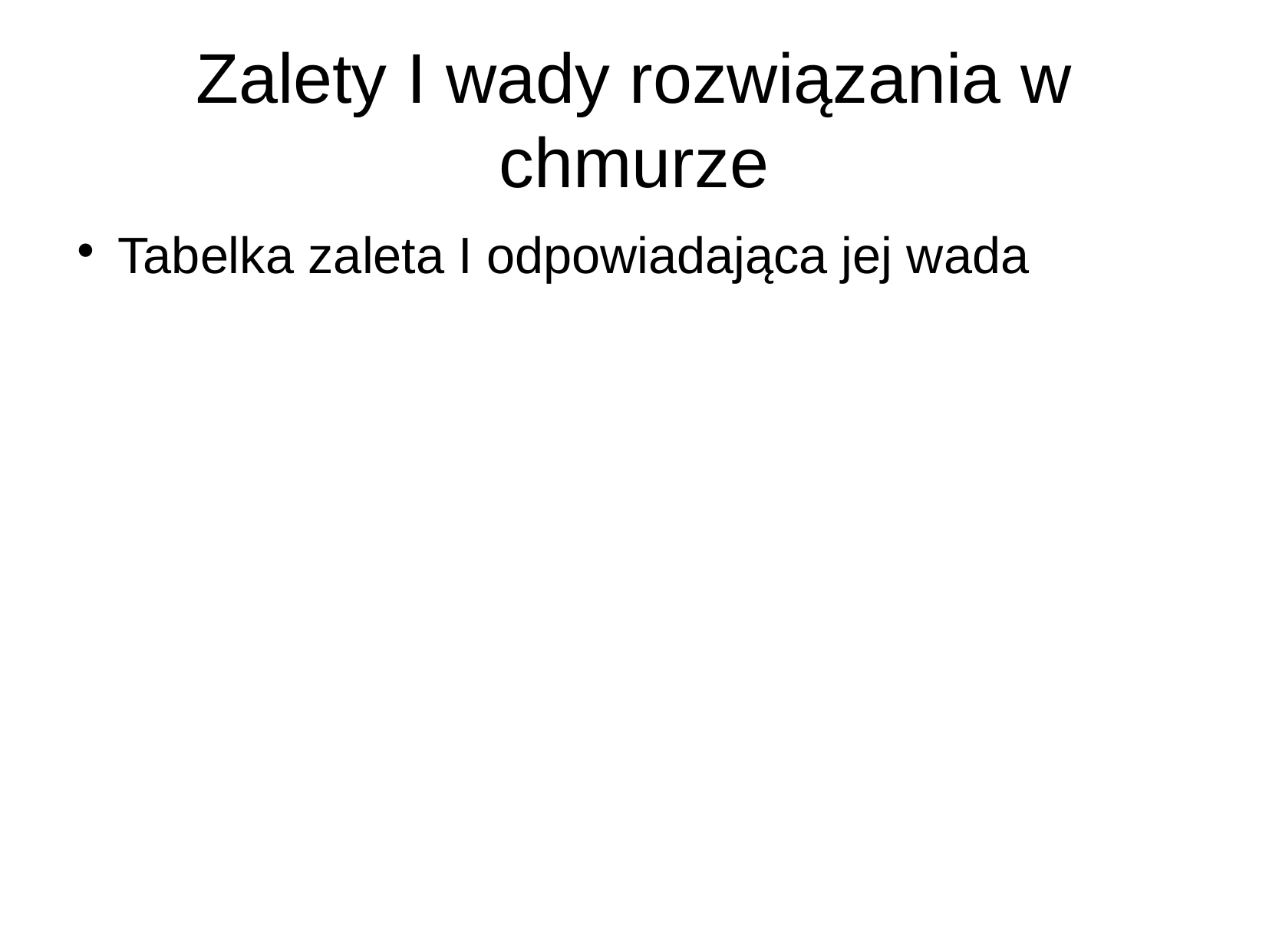

Zalety I wady rozwiązania w chmurze
Tabelka zaleta I odpowiadająca jej wada